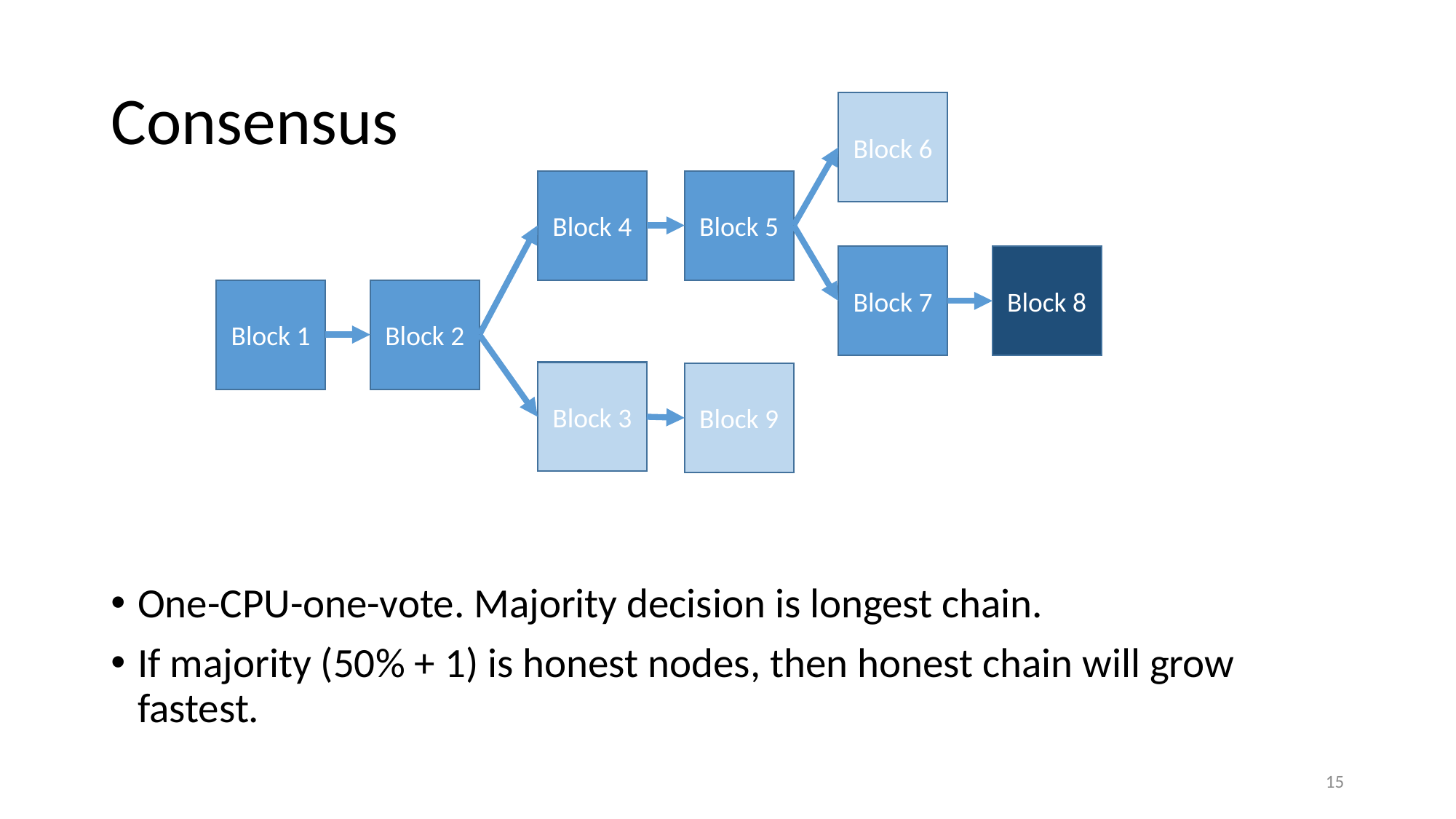

# Consensus
Block 6
Block 4
Block 5
Block 7
Block 8
Block 1
Block 2
Block 3
Block 9
One-CPU-one-vote. Majority decision is longest chain.
If majority (50% + 1) is honest nodes, then honest chain will grow fastest.
15